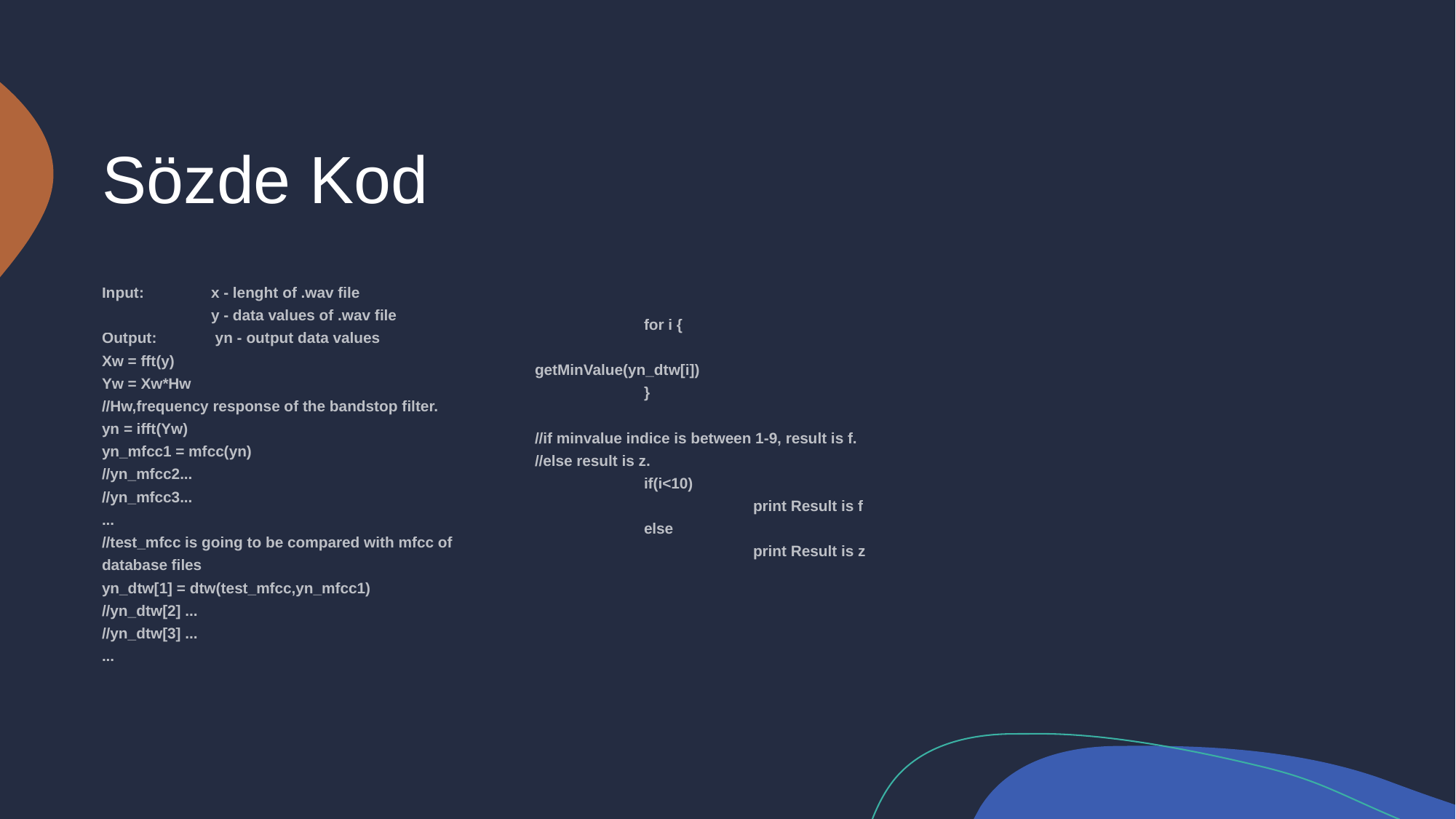

# Sözde Kod
Input:	x - lenght of .wav file
	y - data values of .wav file
Output:	 yn - output data values
Xw = fft(y)
Yw = Xw*Hw
//Hw,frequency response of the bandstop filter.
yn = ifft(Yw)
yn_mfcc1 = mfcc(yn)
//yn_mfcc2...
//yn_mfcc3...
...
//test_mfcc is going to be compared with mfcc of database files
yn_dtw[1] = dtw(test_mfcc,yn_mfcc1)
//yn_dtw[2] ...
//yn_dtw[3] ...
...

	for i {
		getMinValue(yn_dtw[i])
	}

//if minvalue indice is between 1-9, result is f.
//else result is z.
	if(i<10)
		print Result is f
	else
		print Result is z